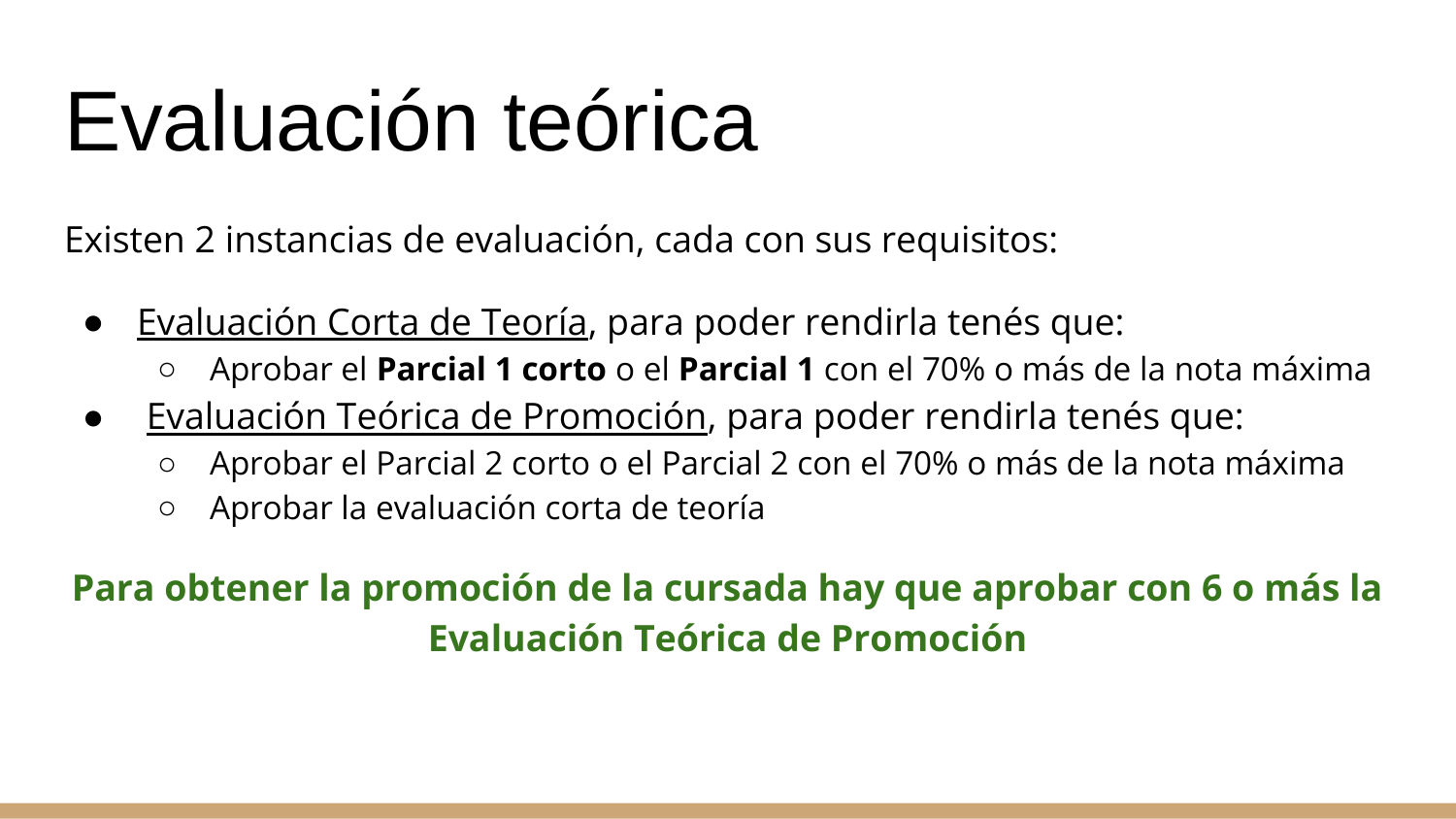

# Evaluación teórica
Existen 2 instancias de evaluación, cada con sus requisitos:
Evaluación Corta de Teoría, para poder rendirla tenés que:
Aprobar el Parcial 1 corto o el Parcial 1 con el 70% o más de la nota máxima
 Evaluación Teórica de Promoción, para poder rendirla tenés que:
Aprobar el Parcial 2 corto o el Parcial 2 con el 70% o más de la nota máxima
Aprobar la evaluación corta de teoría
Para obtener la promoción de la cursada hay que aprobar con 6 o más la Evaluación Teórica de Promoción